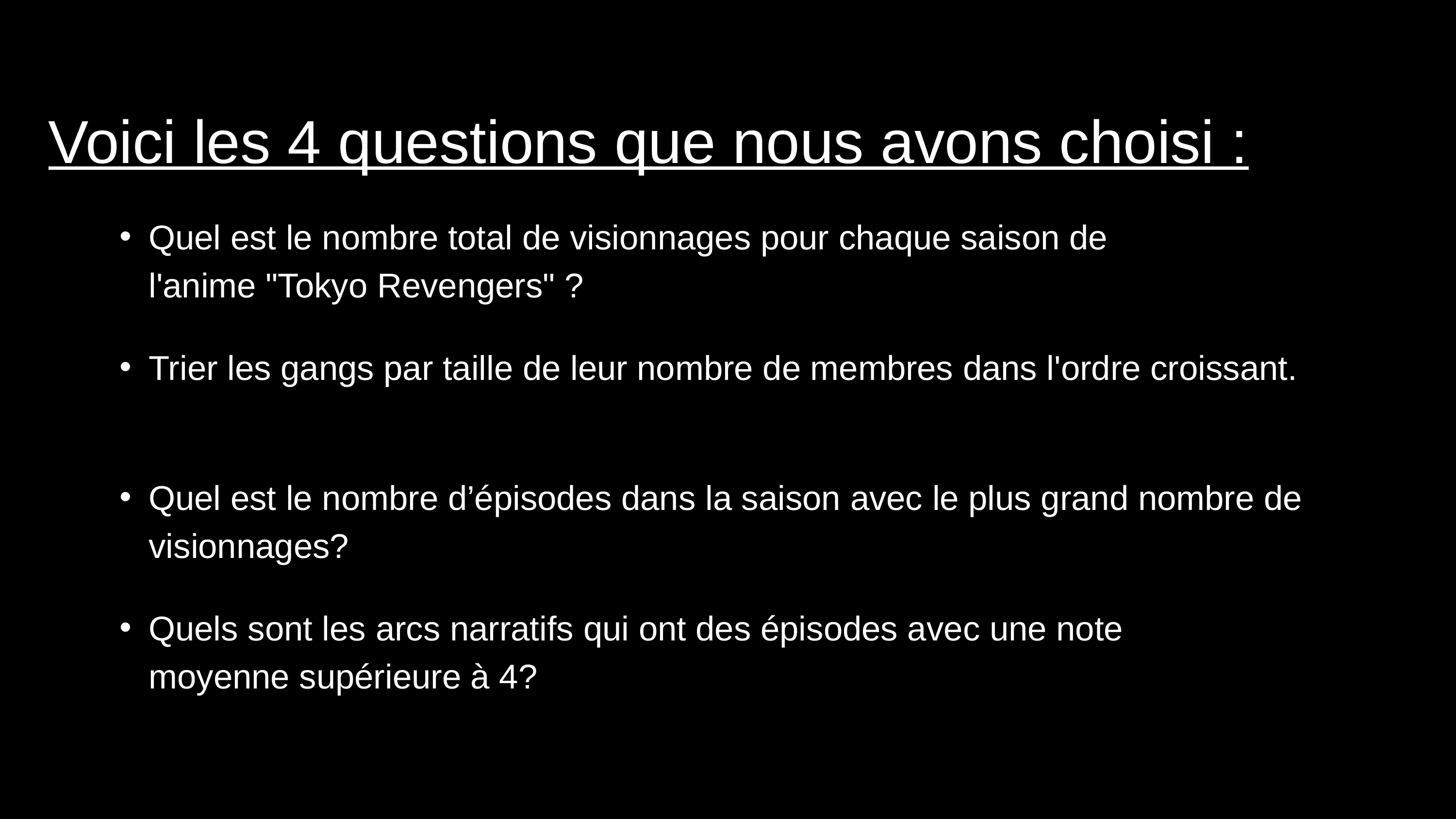

Voici les 4 questions que nous avons choisi :
Quel est le nombre total de visionnages pour chaque saison de l'anime "Tokyo Revengers" ?
Trier les gangs par taille de leur nombre de membres dans l'ordre croissant.
Quel est le nombre d’épisodes dans la saison avec le plus grand nombre de visionnages?
Quels sont les arcs narratifs qui ont des épisodes avec une note moyenne supérieure à 4?